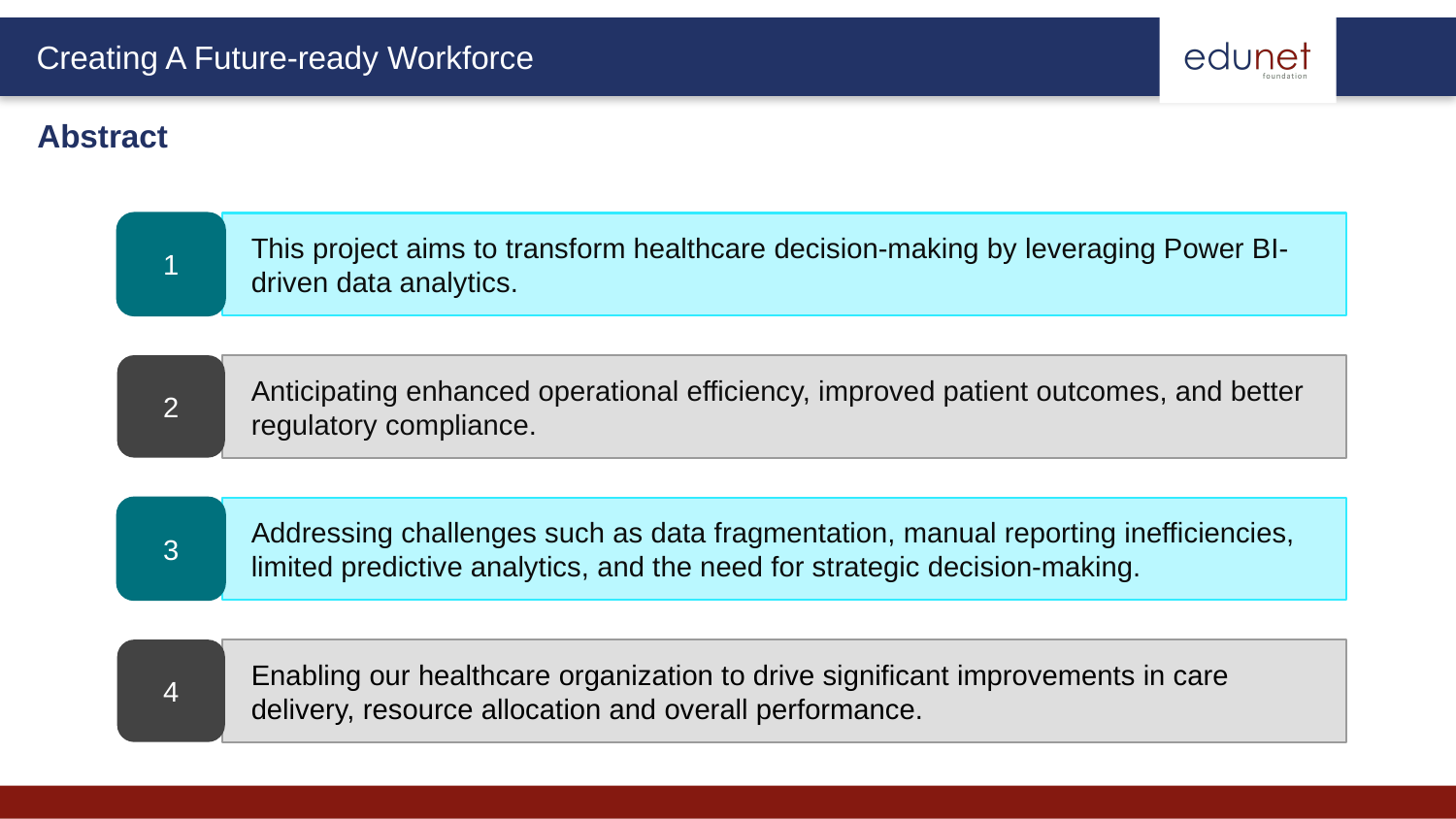

Abstract
1
This project aims to transform healthcare decision-making by leveraging Power BI-driven data analytics.
2
Anticipating enhanced operational efficiency, improved patient outcomes, and better regulatory compliance.
3
Addressing challenges such as data fragmentation, manual reporting inefficiencies, limited predictive analytics, and the need for strategic decision-making.
4
Enabling our healthcare organization to drive significant improvements in care delivery, resource allocation and overall performance.